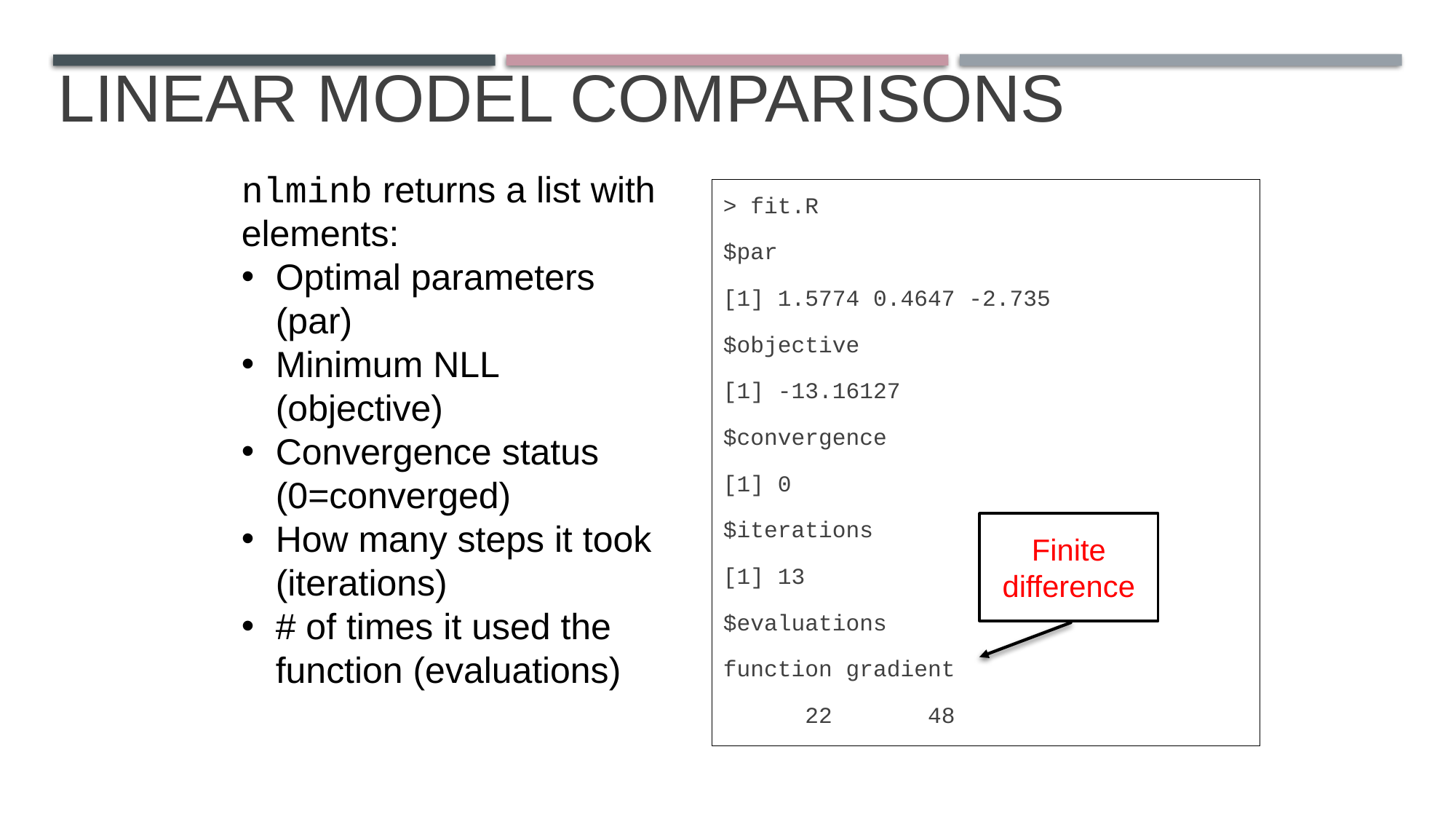

# Linear model comparisons
nlminb returns a list with elements:
Optimal parameters (par)
Minimum NLL (objective)
Convergence status (0=converged)
How many steps it took (iterations)
# of times it used the function (evaluations)
> fit.R
$par
[1] 1.5774 0.4647 -2.735
$objective
[1] -13.16127
$convergence
[1] 0
$iterations
[1] 13
$evaluations
function gradient
      22       48

Finite difference